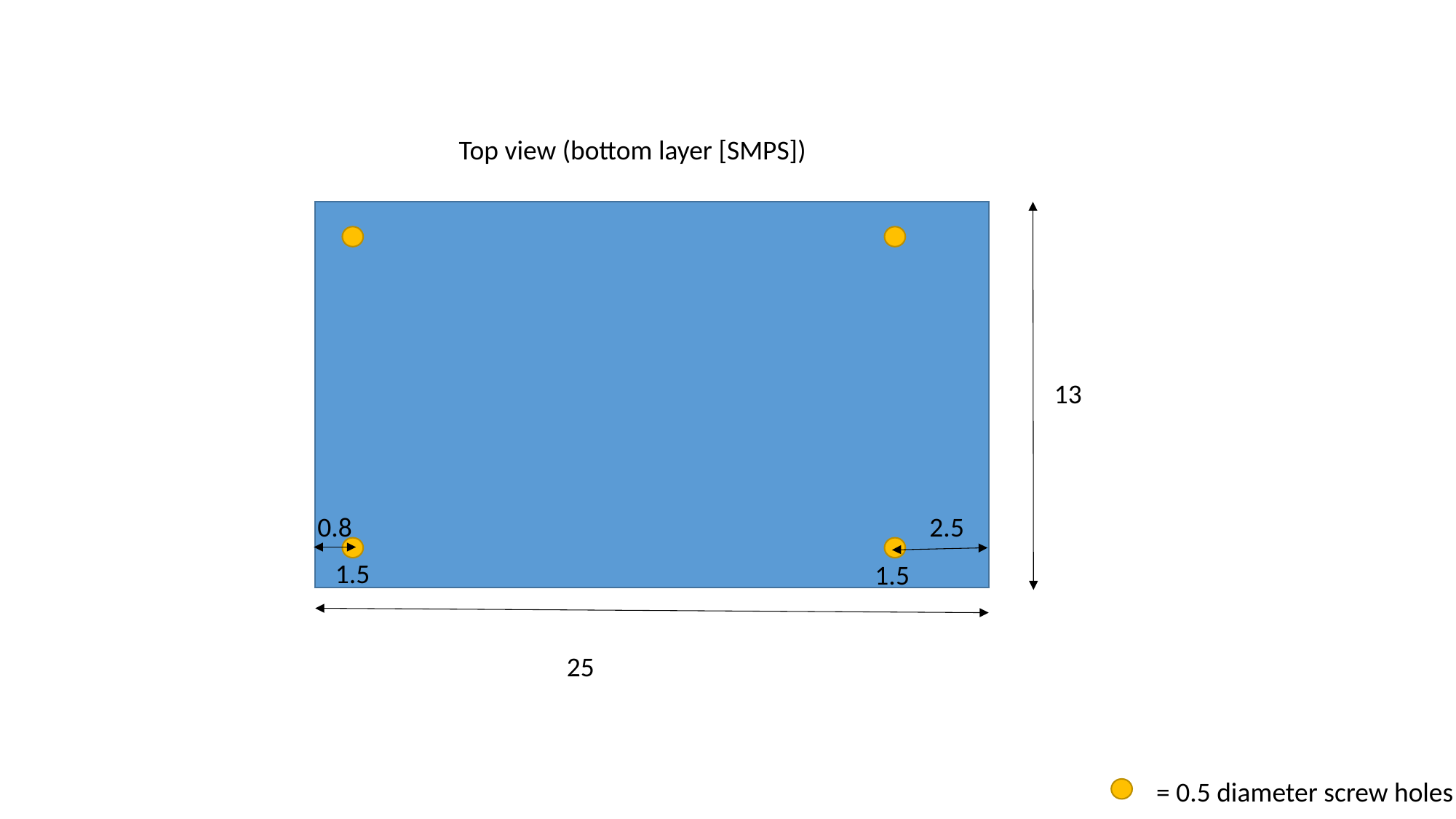

Top view (bottom layer [SMPS])

13
0.8
2.5

1.5
1.5
25
= 0.5 diameter screw holes